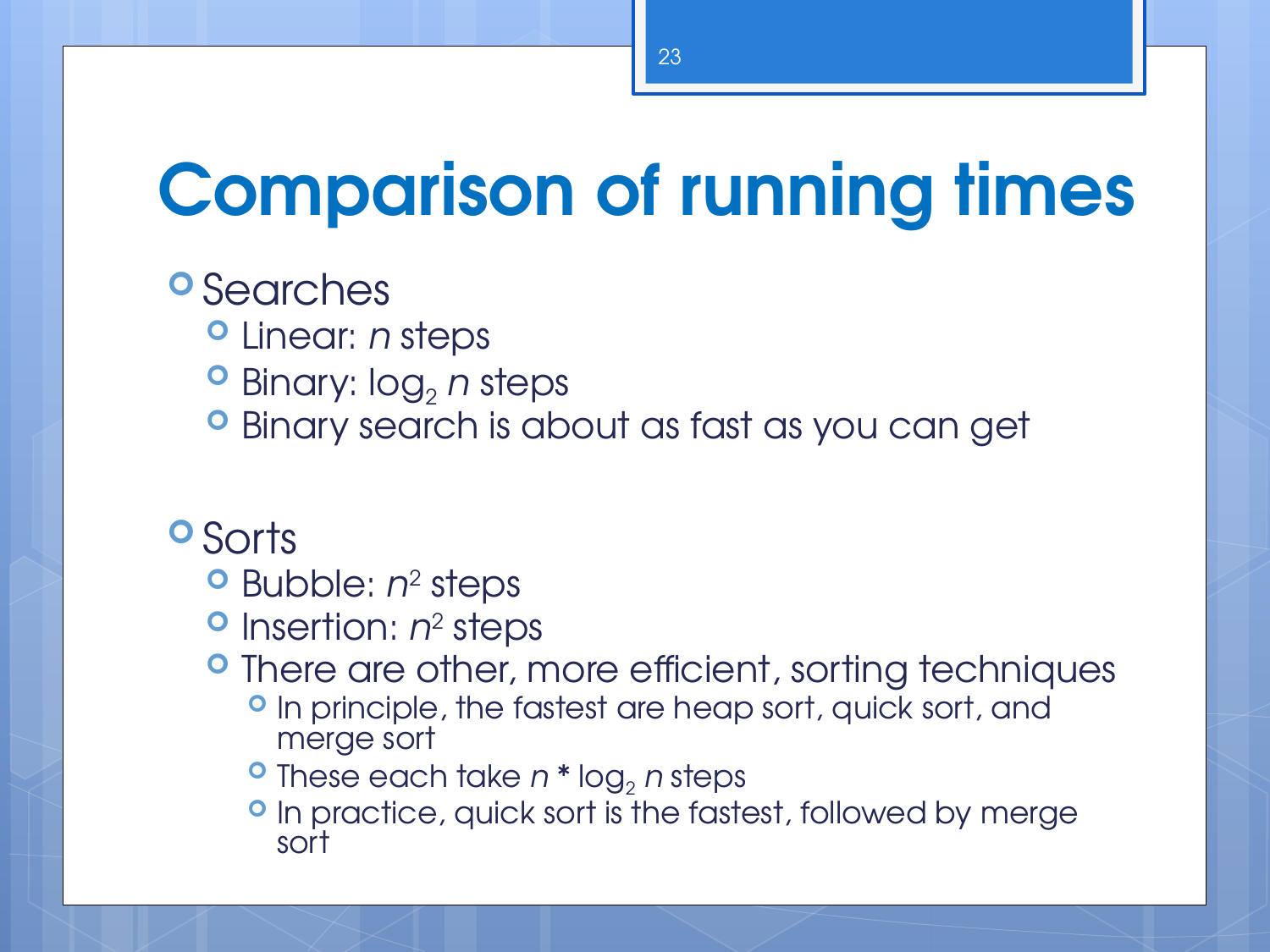

23
# Comparison of running times
Searches
Linear: n steps
Binary: log2 n steps
Binary search is about as fast as you can get

Sorts
Bubble: n2 steps
Insertion: n2 steps
There are other, more efficient, sorting techniques
In principle, the fastest are heap sort, quick sort, and merge sort
These each take n * log2 n steps
In practice, quick sort is the fastest, followed by merge sort